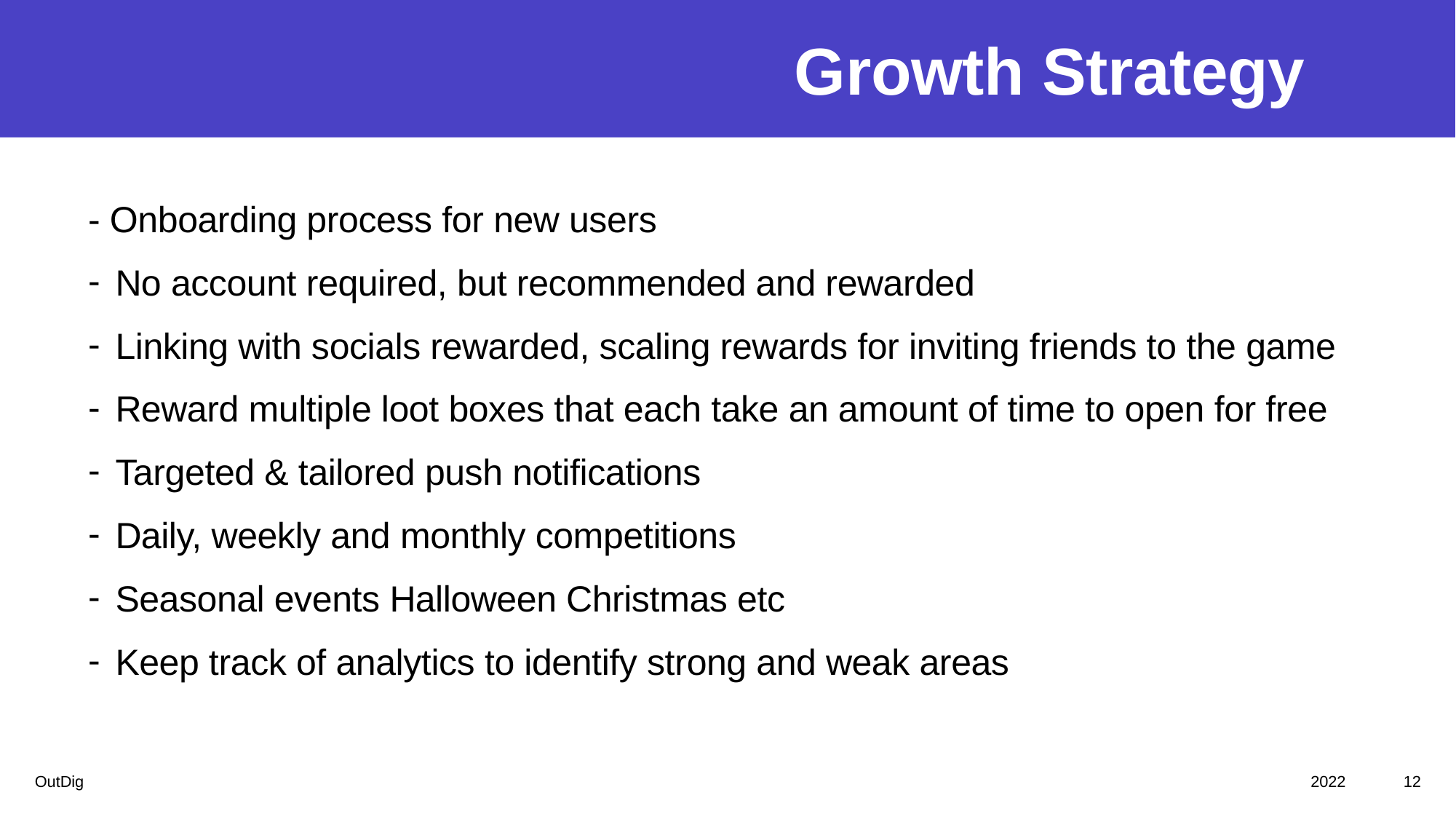

# Growth Strategy
- Onboarding process for new users
No account required, but recommended and rewarded
Linking with socials rewarded, scaling rewards for inviting friends to the game
Reward multiple loot boxes that each take an amount of time to open for free
Targeted & tailored push notifications
Daily, weekly and monthly competitions
Seasonal events Halloween Christmas etc
Keep track of analytics to identify strong and weak areas
2022
OutDig
12